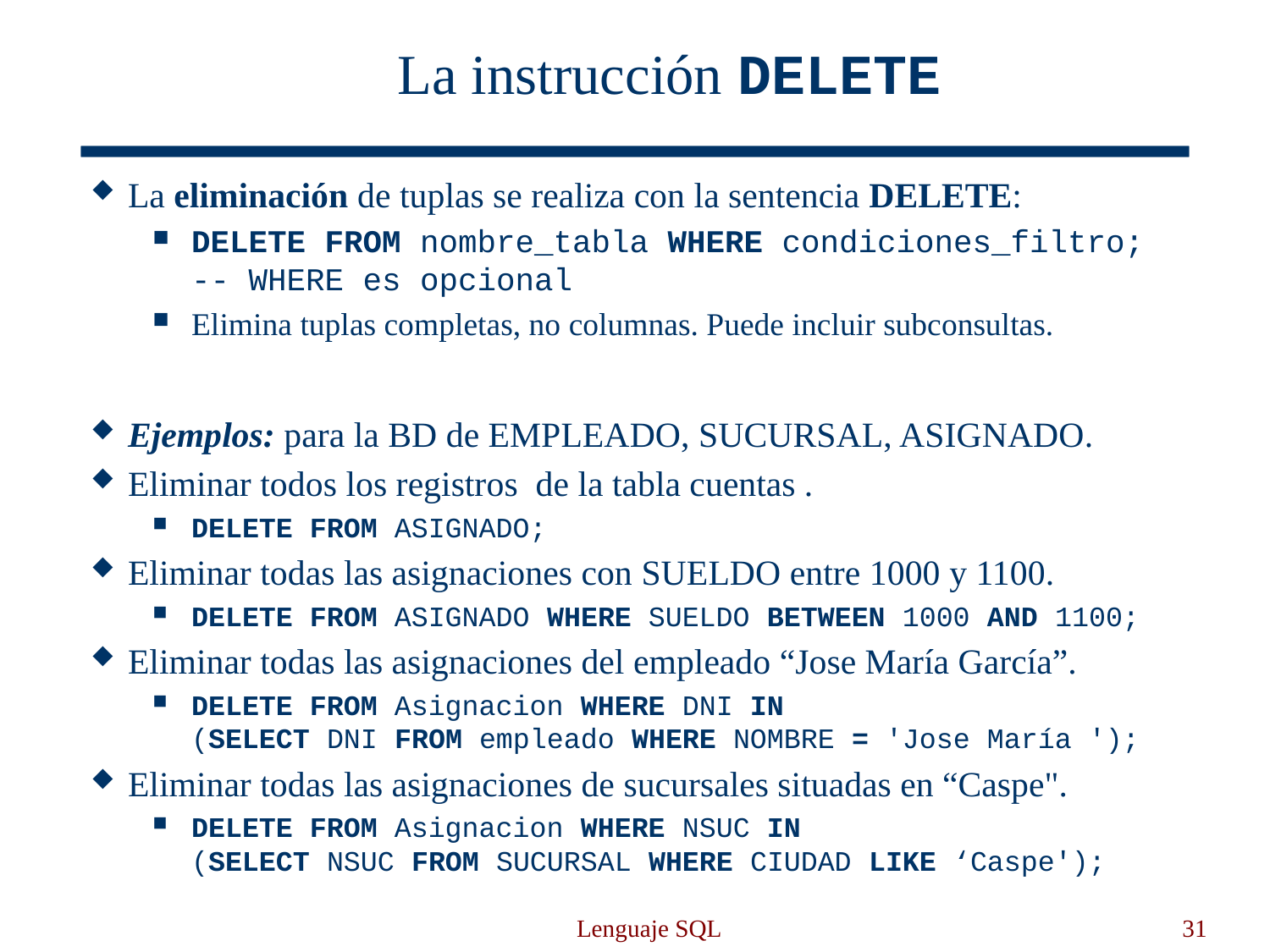

# La instrucción DELETE
La eliminación de tuplas se realiza con la sentencia DELETE:
DELETE FROM nombre_tabla WHERE condiciones_filtro; -- WHERE es opcional
Elimina tuplas completas, no columnas. Puede incluir subconsultas.

Ejemplos: para la BD de EMPLEADO, SUCURSAL, ASIGNADO.
Eliminar todos los registros  de la tabla cuentas .
DELETE FROM ASIGNADO;
Eliminar todas las asignaciones con SUELDO entre 1000 y 1100.
DELETE FROM ASIGNADO WHERE SUELDO BETWEEN 1000 AND 1100;
Eliminar todas las asignaciones del empleado “Jose María García”.
DELETE FROM Asignacion WHERE DNI IN
(SELECT DNI FROM empleado WHERE NOMBRE = 'Jose María ');
Eliminar todas las asignaciones de sucursales situadas en “Caspe".
DELETE FROM Asignacion WHERE NSUC IN
(SELECT NSUC FROM SUCURSAL WHERE CIUDAD LIKE ‘Caspe');

Lenguaje SQL
31